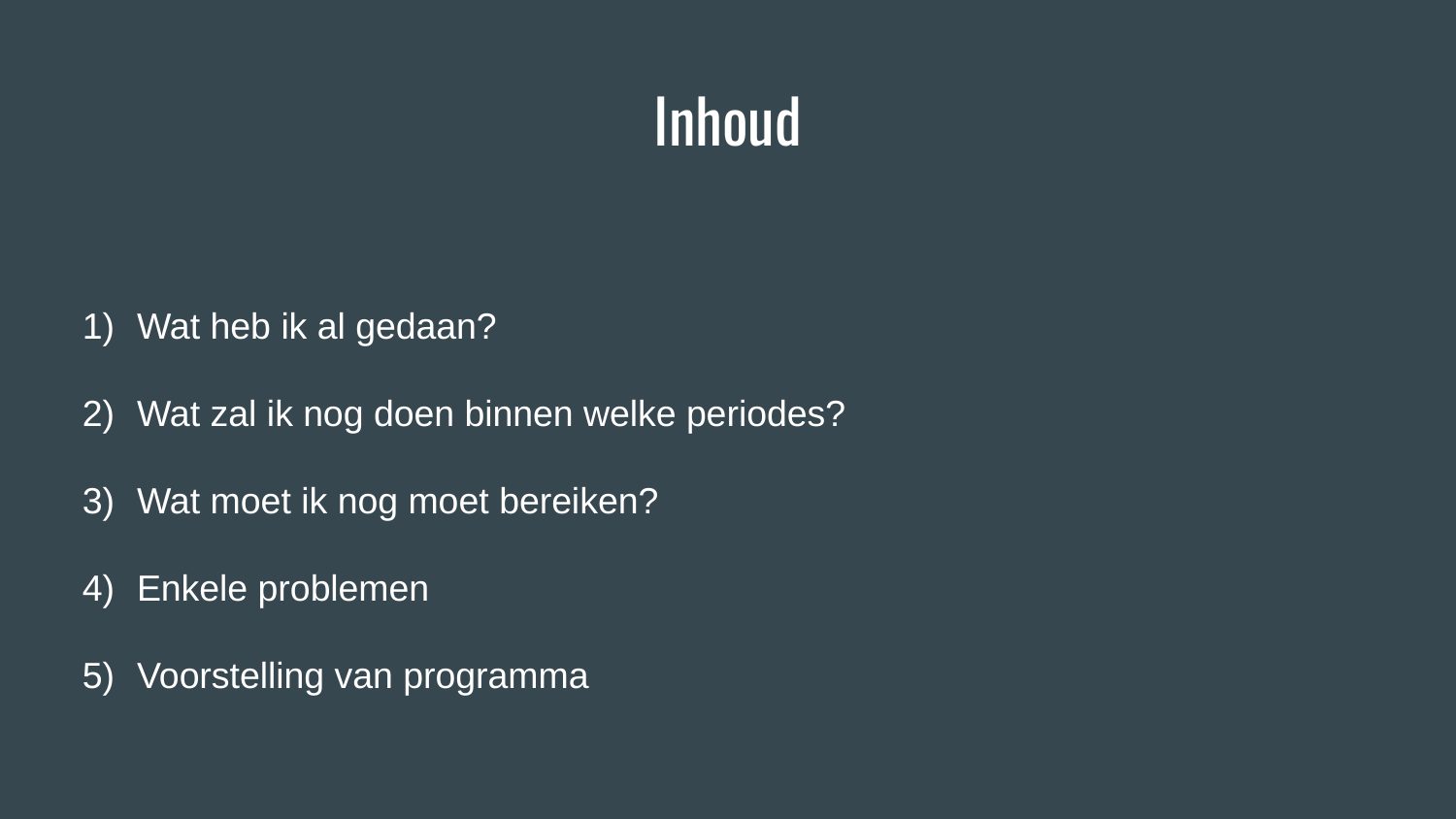

# Inhoud
Wat heb ik al gedaan?
Wat zal ik nog doen binnen welke periodes?
Wat moet ik nog moet bereiken?
Enkele problemen
Voorstelling van programma